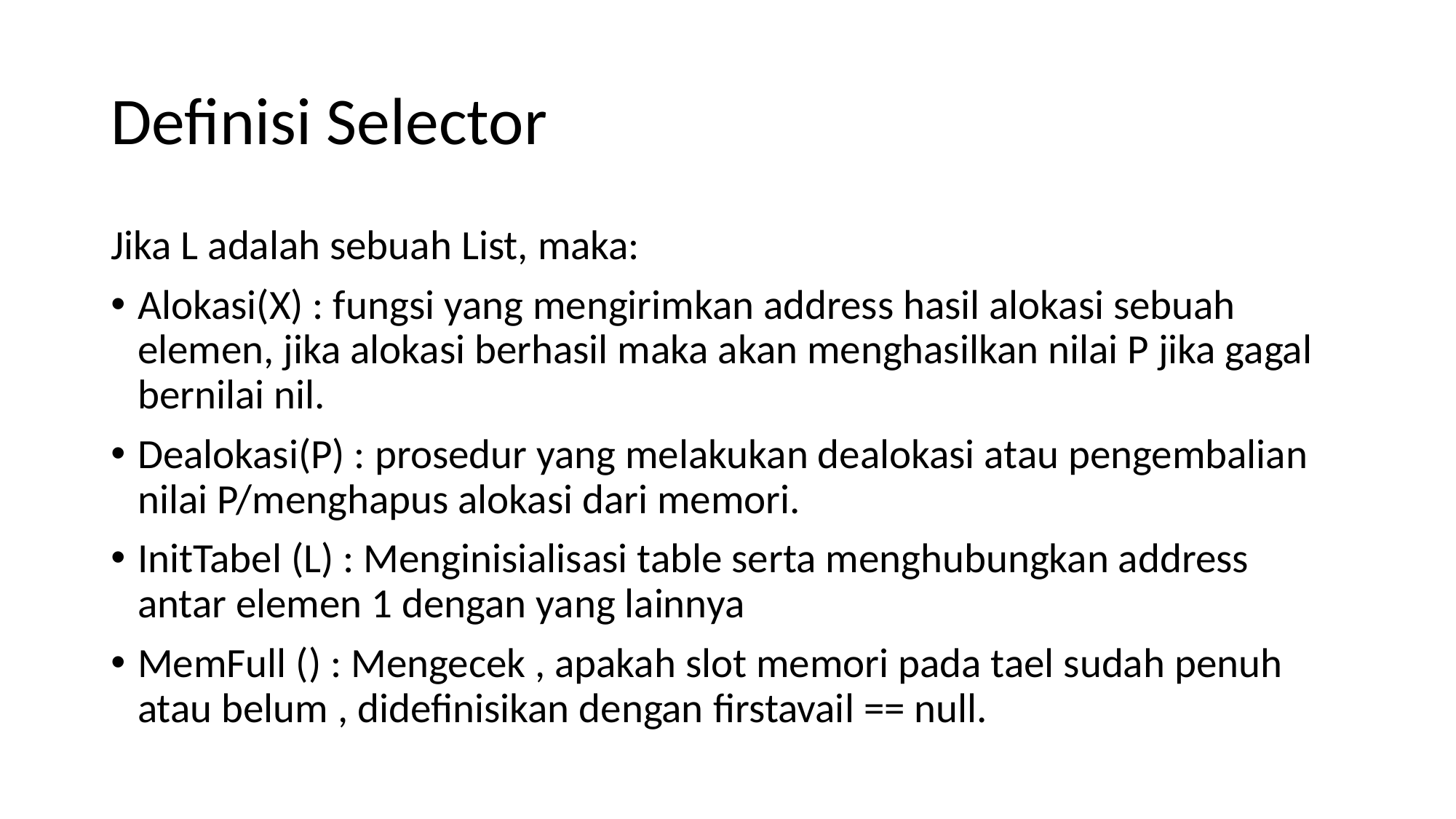

# Definisi Selector
Jika L adalah sebuah List, maka:
Alokasi(X) : fungsi yang mengirimkan address hasil alokasi sebuah  elemen, jika alokasi berhasil maka akan menghasilkan nilai P jika gagal bernilai nil.
Dealokasi(P) : prosedur yang melakukan dealokasi atau pengembalian nilai P/menghapus alokasi dari memori.
InitTabel (L) : Menginisialisasi table serta menghubungkan address antar elemen 1 dengan yang lainnya
MemFull () : Mengecek , apakah slot memori pada tael sudah penuh atau belum , didefinisikan dengan firstavail == null.